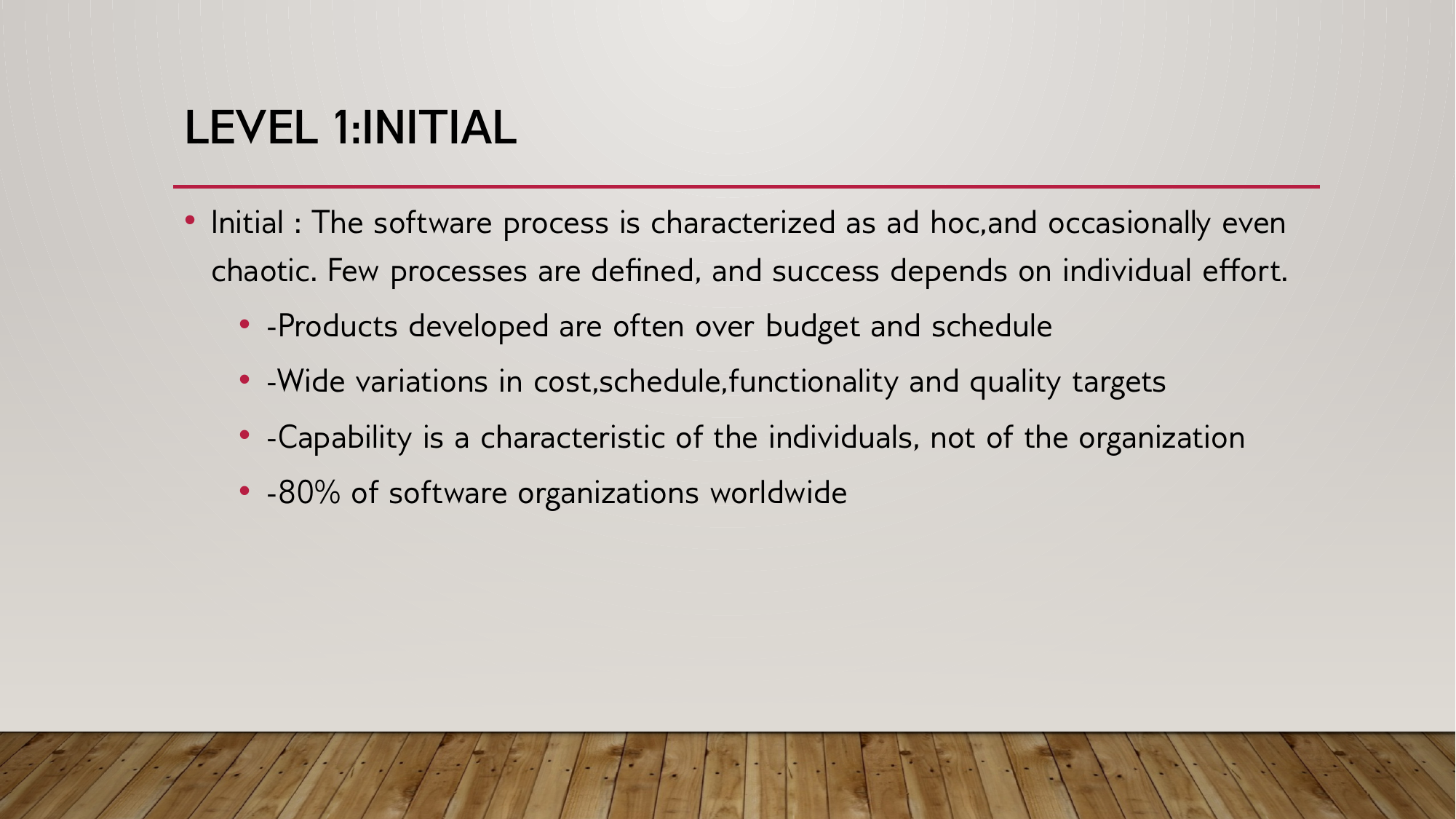

# Level 1:Initial
Initial : The software process is characterized as ad hoc,and occasionally even chaotic. Few processes are defined, and success depends on individual effort.
-Products developed are often over budget and schedule
-Wide variations in cost,schedule,functionality and quality targets
-Capability is a characteristic of the individuals, not of the organization
-80% of software organizations worldwide